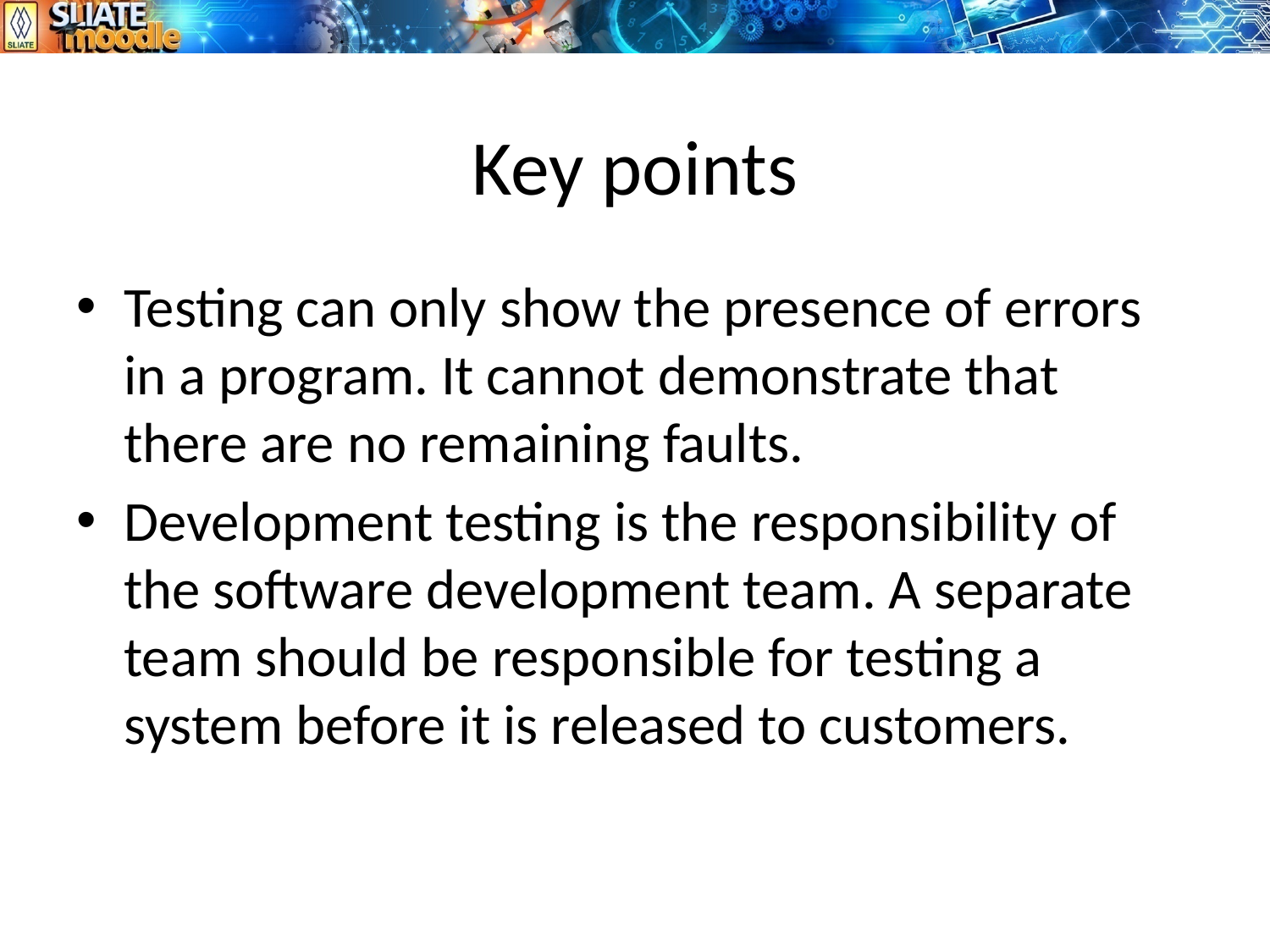

# Key points
Testing can only show the presence of errors in a program. It cannot demonstrate that there are no remaining faults.
Development testing is the responsibility of the software development team. A separate team should be responsible for testing a system before it is released to customers.